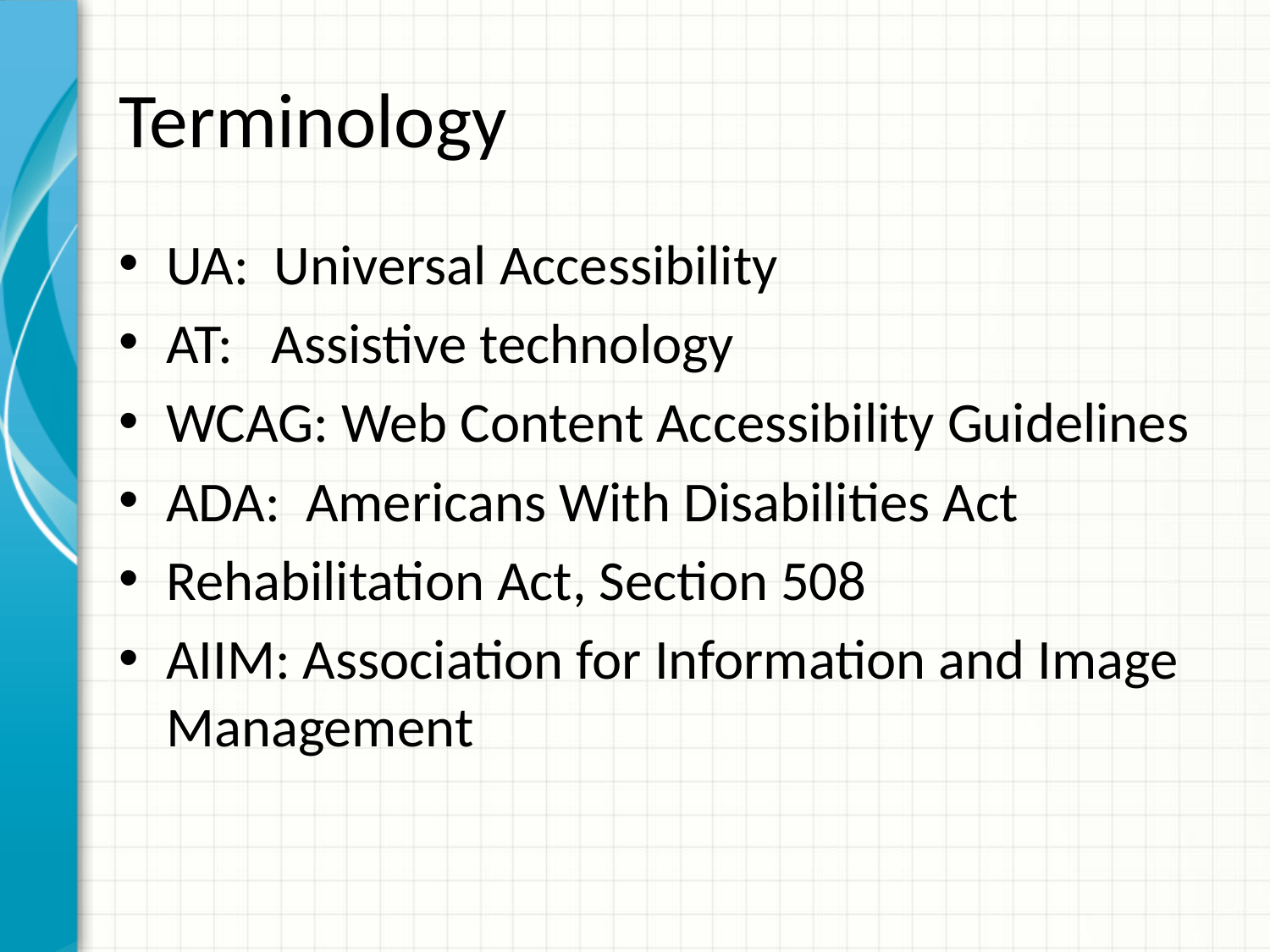

# Terminology
UA:  Universal Accessibility
AT:   Assistive technology
WCAG: Web Content Accessibility Guidelines
ADA:  Americans With Disabilities Act
Rehabilitation Act, Section 508
AIIM: Association for Information and Image Management